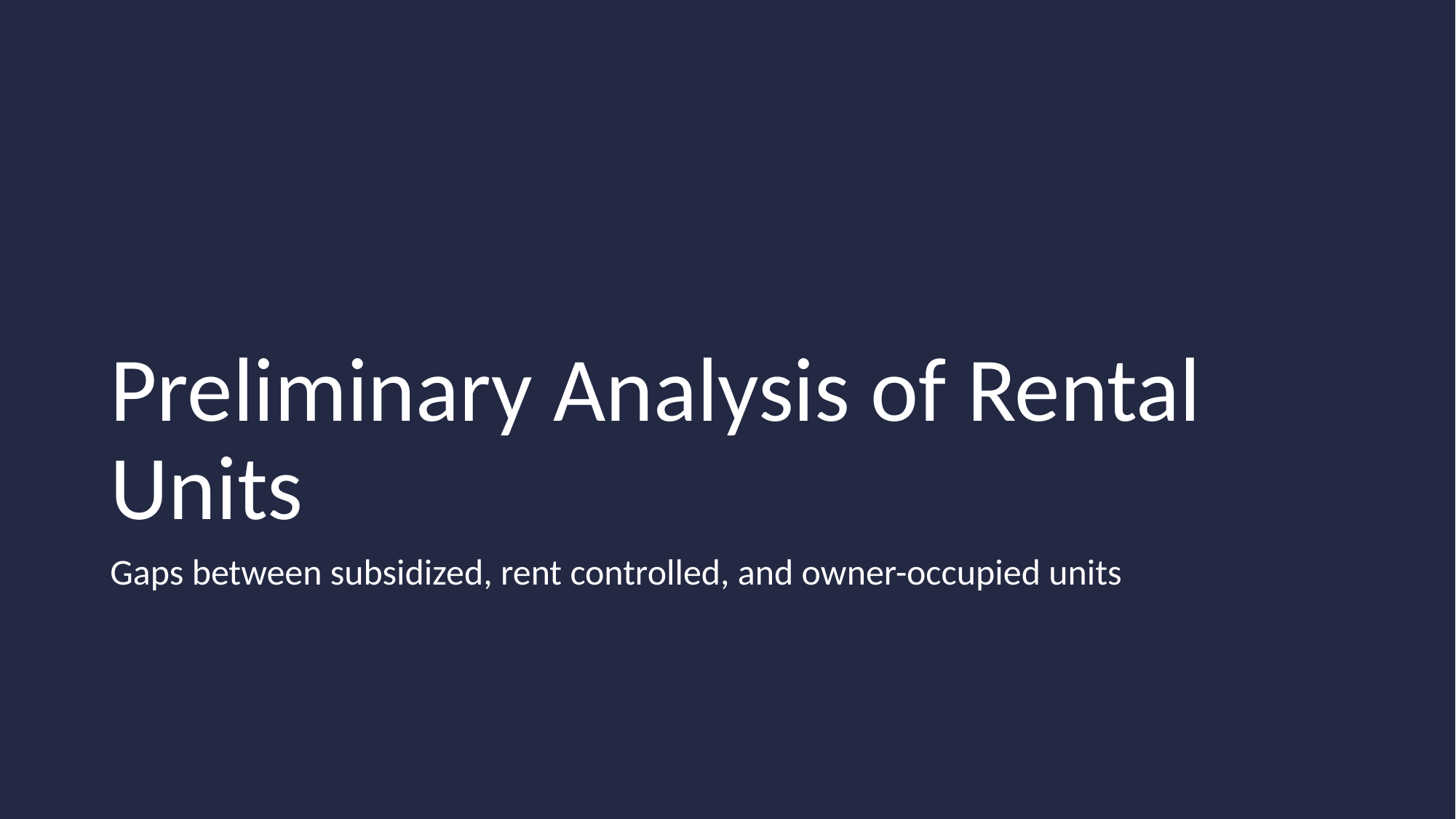

# Preliminary Analysis of Rental Units
Gaps between subsidized, rent controlled, and owner-occupied units